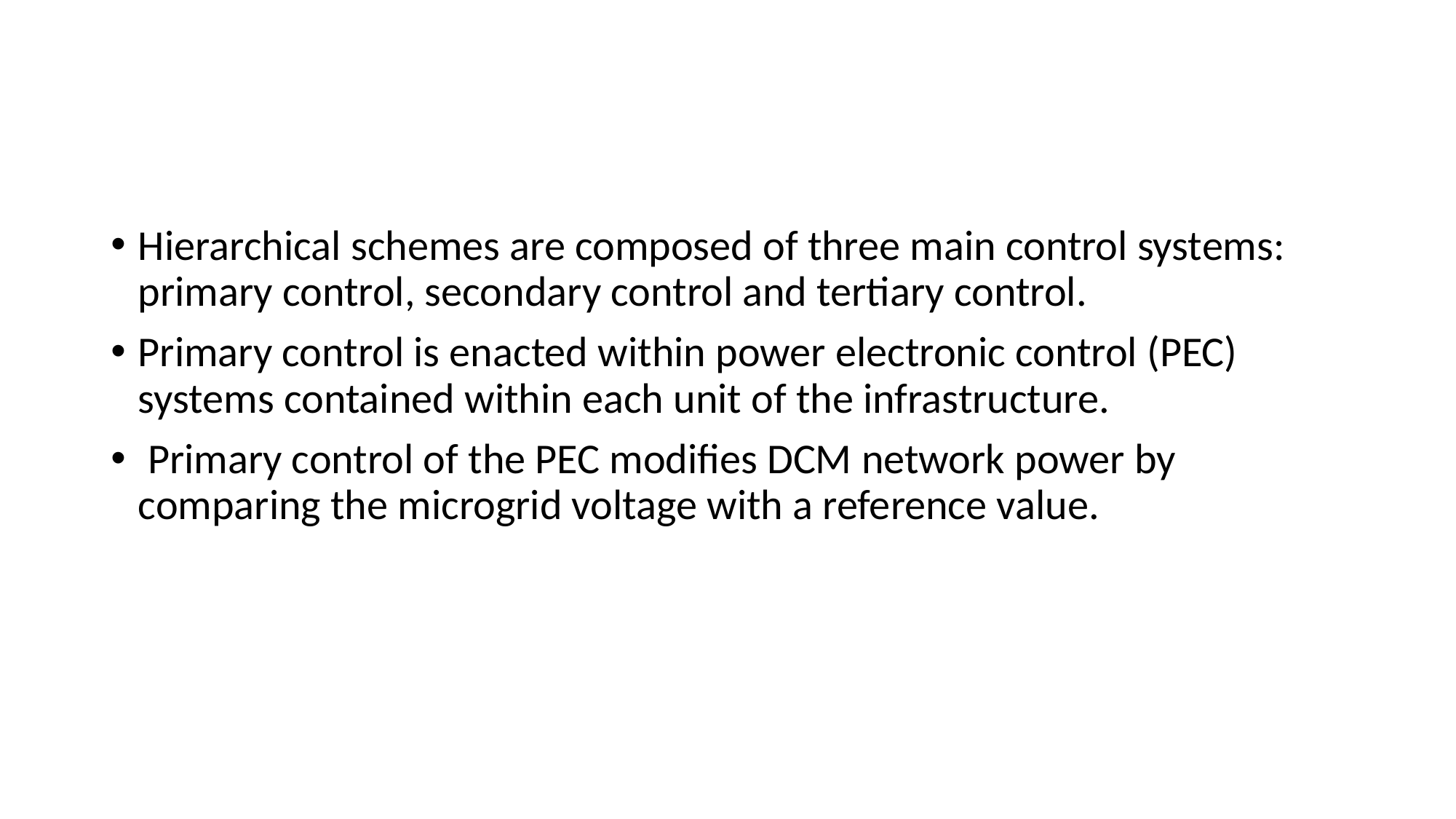

#
Hierarchical schemes are composed of three main control systems: primary control, secondary control and tertiary control.
Primary control is enacted within power electronic control (PEC) systems contained within each unit of the infrastructure.
 Primary control of the PEC modifies DCM network power by comparing the microgrid voltage with a reference value.